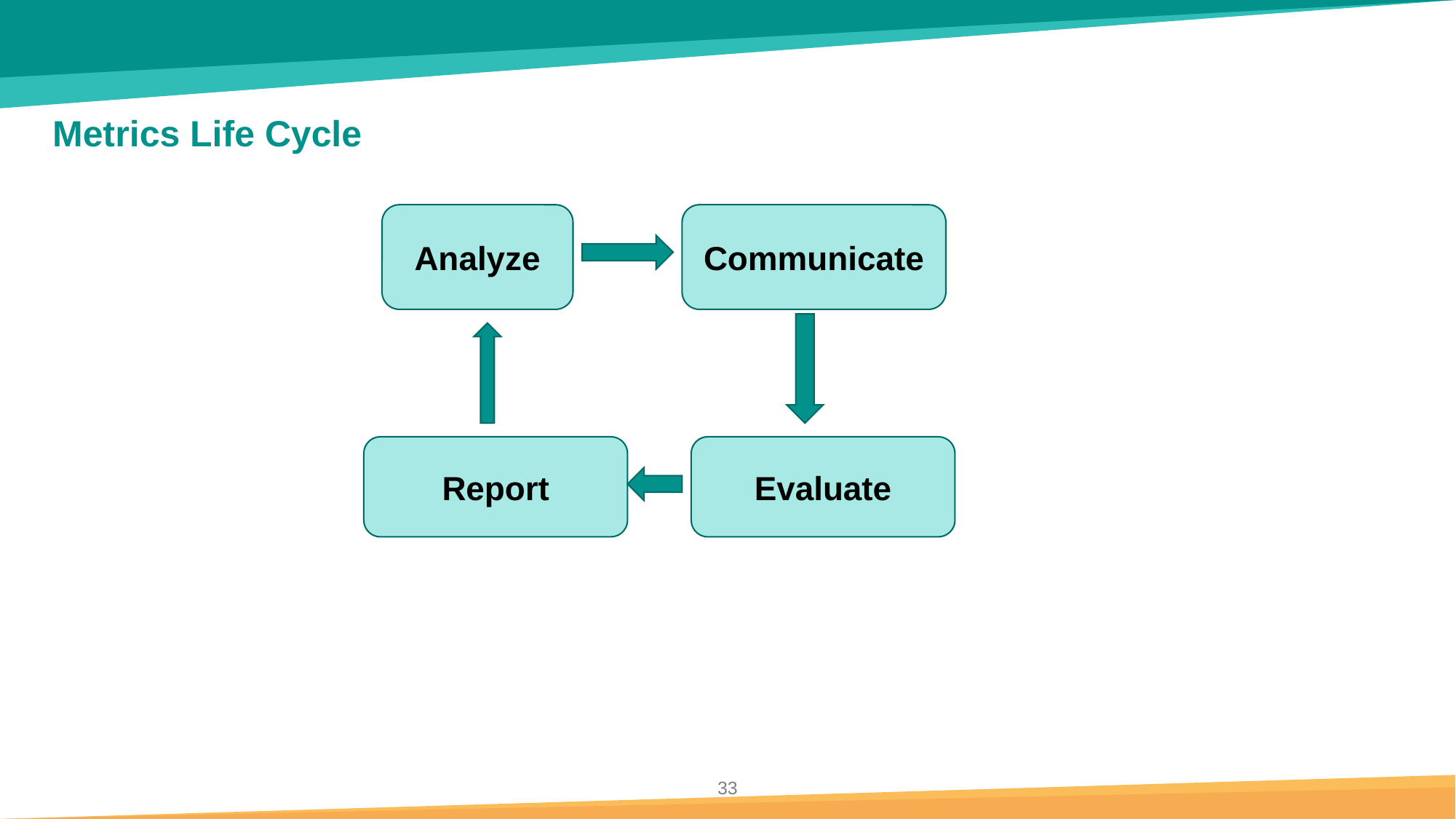

# Metrics Life Cycle
Analyze
Communicate

Report
Evaluate